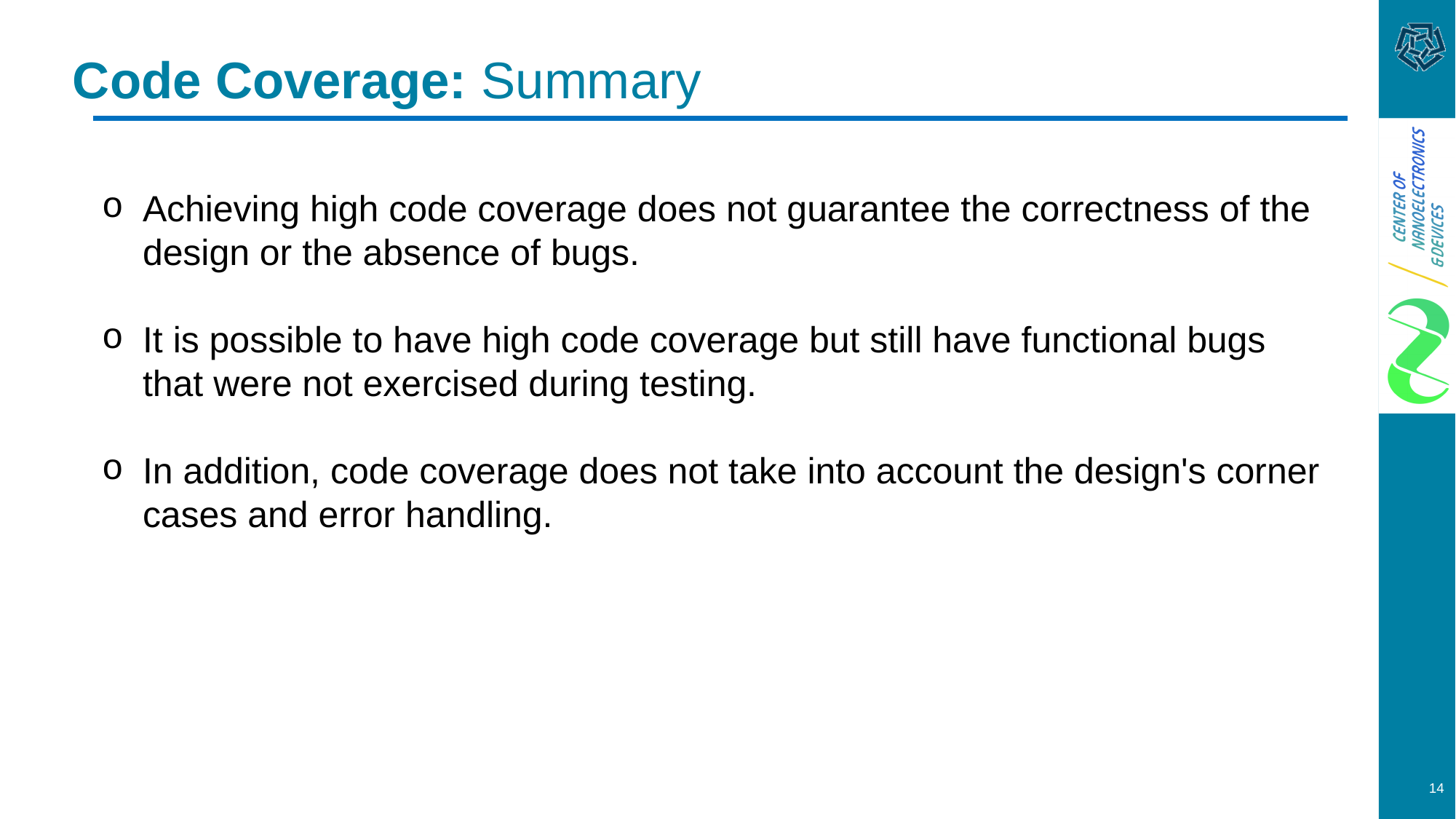

# Code Coverage: Summary

Achieving high code coverage does not guarantee the correctness of the design or the absence of bugs.

It is possible to have high code coverage but still have functional bugs that were not exercised during testing.

In addition, code coverage does not take into account the design's corner cases and error handling.
14